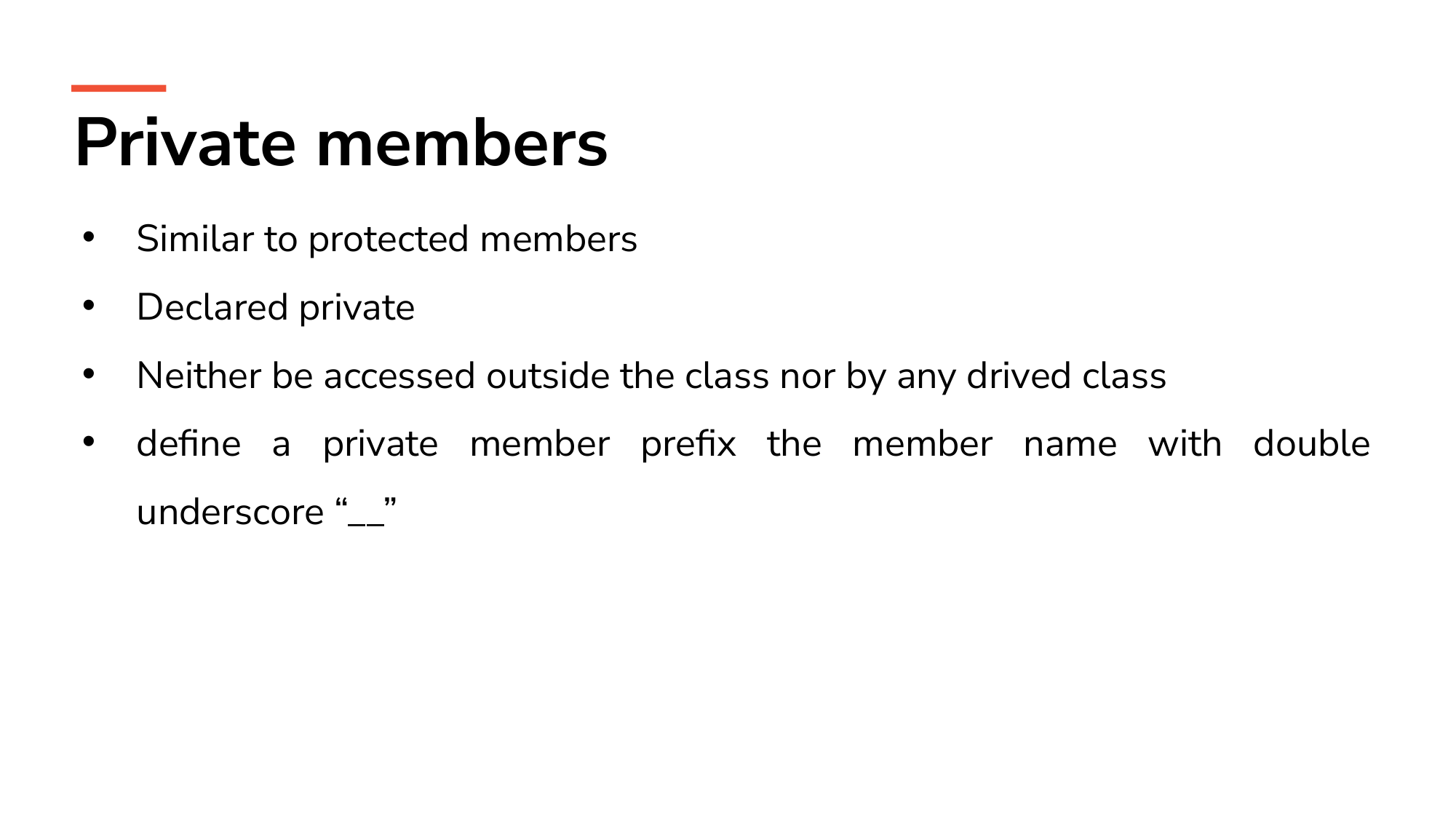

Private members
Similar to protected members
Declared private
Neither be accessed outside the class nor by any drived class
define a private member prefix the member name with double underscore “__”